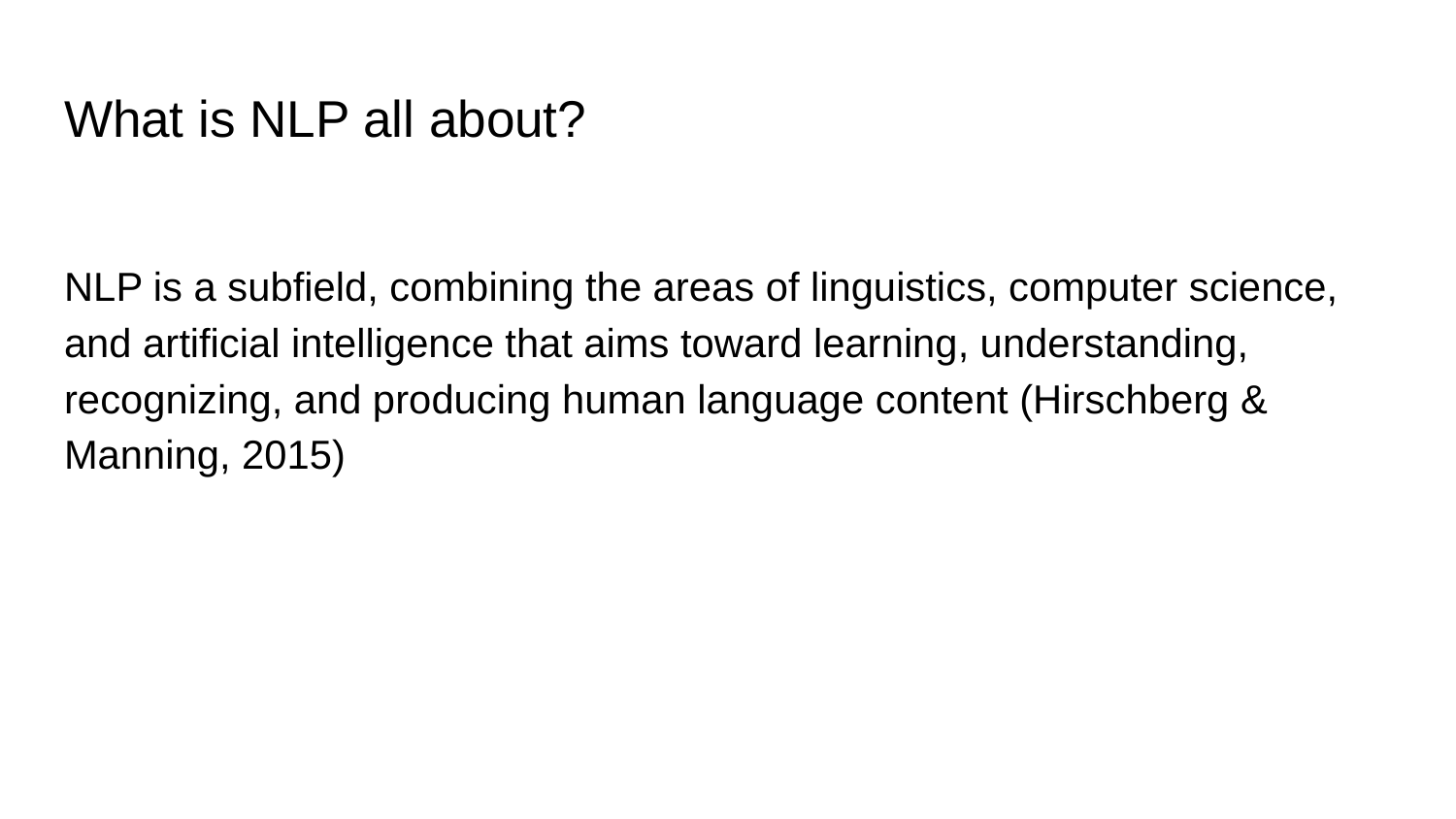

# What is NLP all about?
NLP is a subfield, combining the areas of linguistics, computer science, and artificial intelligence that aims toward learning, understanding, recognizing, and producing human language content (Hirschberg & Manning, 2015)